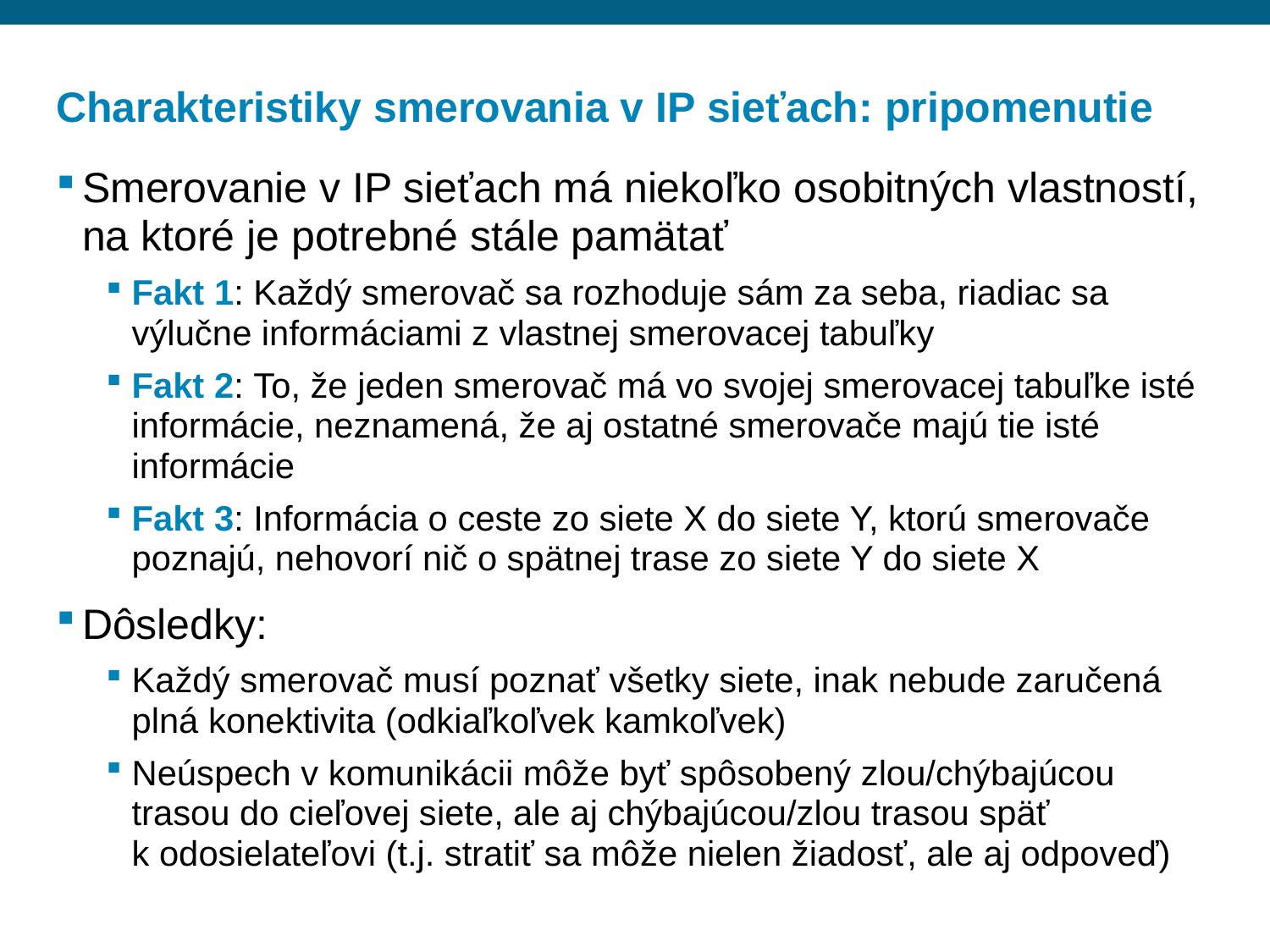

# Charakteristiky smerovania v IP sieťach: pripomenutie
Smerovanie v IP sieťach má niekoľko osobitných vlastností, na ktoré je potrebné stále pamätať
Fakt 1: Každý smerovač sa rozhoduje sám za seba, riadiac sa výlučne informáciami z vlastnej smerovacej tabuľky
Fakt 2: To, že jeden smerovač má vo svojej smerovacej tabuľke isté informácie, neznamená, že aj ostatné smerovače majú tie isté informácie
Fakt 3: Informácia o ceste zo siete X do siete Y, ktorú smerovače poznajú, nehovorí nič o spätnej trase zo siete Y do siete X
Dôsledky:
Každý smerovač musí poznať všetky siete, inak nebude zaručená plná konektivita (odkiaľkoľvek kamkoľvek)
Neúspech v komunikácii môže byť spôsobený zlou/chýbajúcou trasou do cieľovej siete, ale aj chýbajúcou/zlou trasou späť k odosielateľovi (t.j. stratiť sa môže nielen žiadosť, ale aj odpoveď)